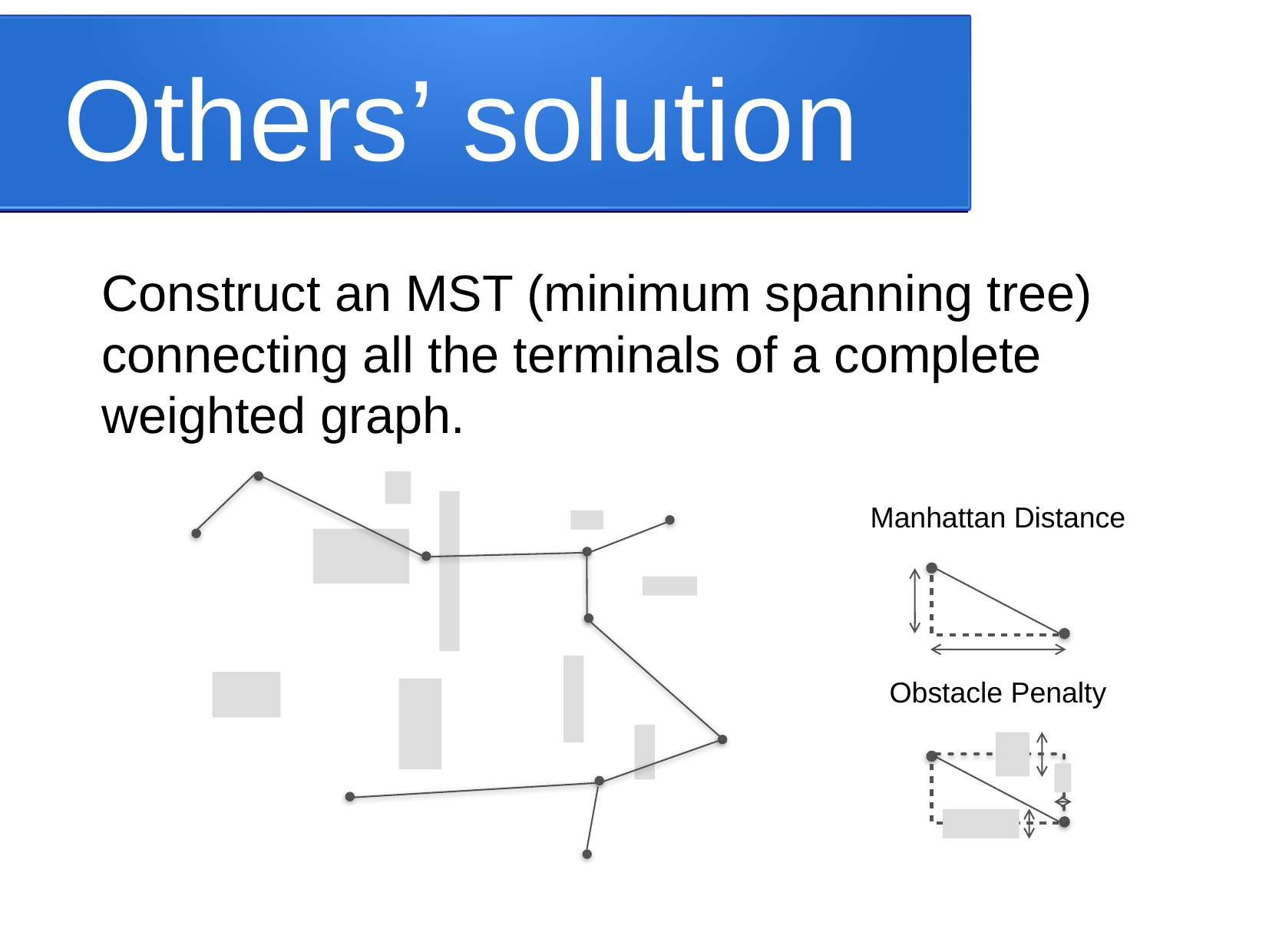

Others’ solution
Construct an MST (minimum spanning tree) connecting all the terminals of a complete weighted graph.

Manhattan Distance

Obstacle Penalty